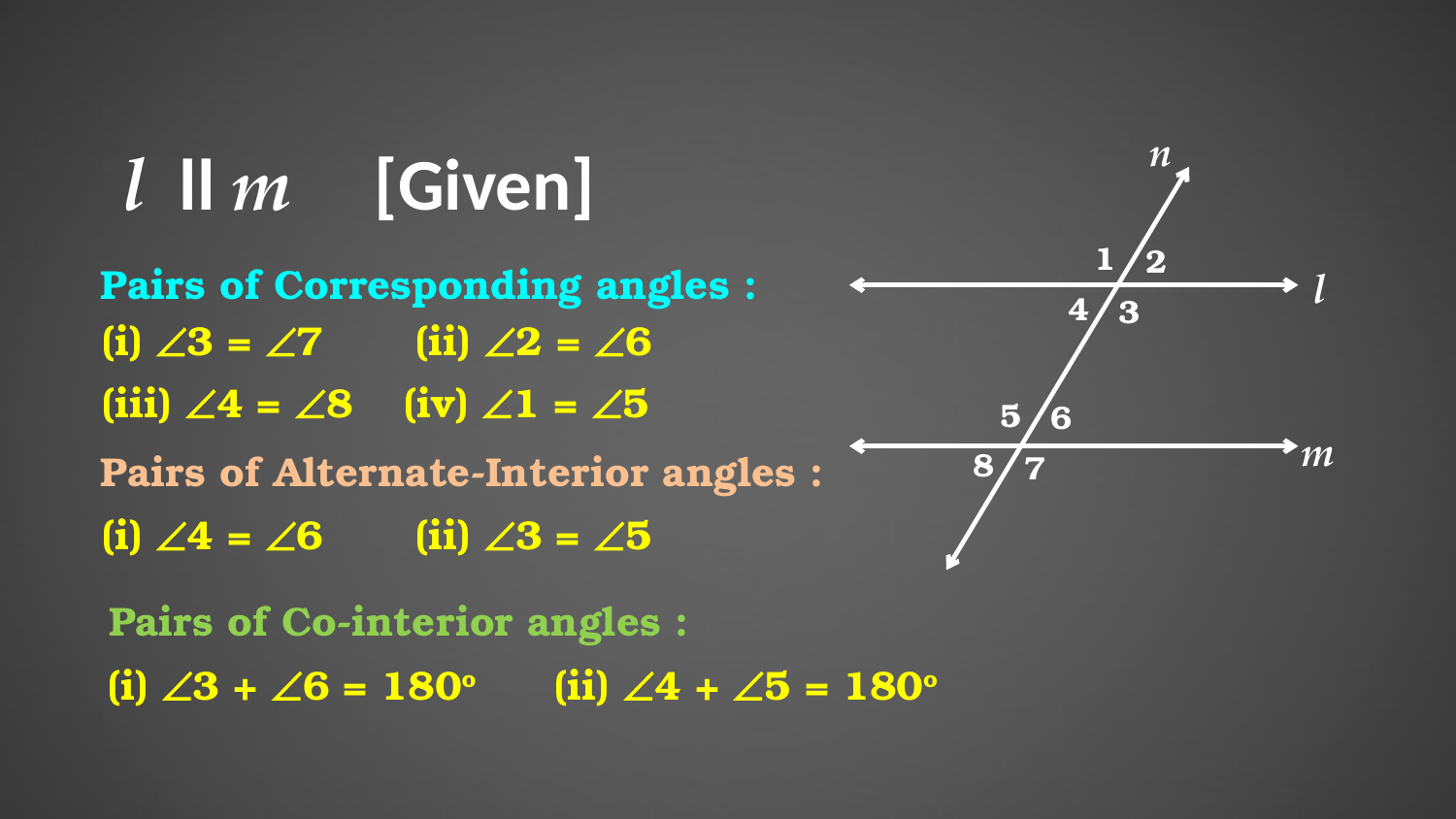

n
1
2
l
4
3
5
6
m
8
7
l  ll m     [Given]

Pairs of Corresponding angles :
(i) ∠3 = ∠7
(ii) ∠2 = ∠6
(iii) ∠4 = ∠8
(iv) ∠1 = ∠5
Pairs of Alternate-Interior angles :
(i) ∠4 = ∠6
(ii) ∠3 = ∠5
Pairs of Co-interior angles :
(i) ∠3 + ∠6 = 180o
(ii) ∠4 + ∠5 = 180o